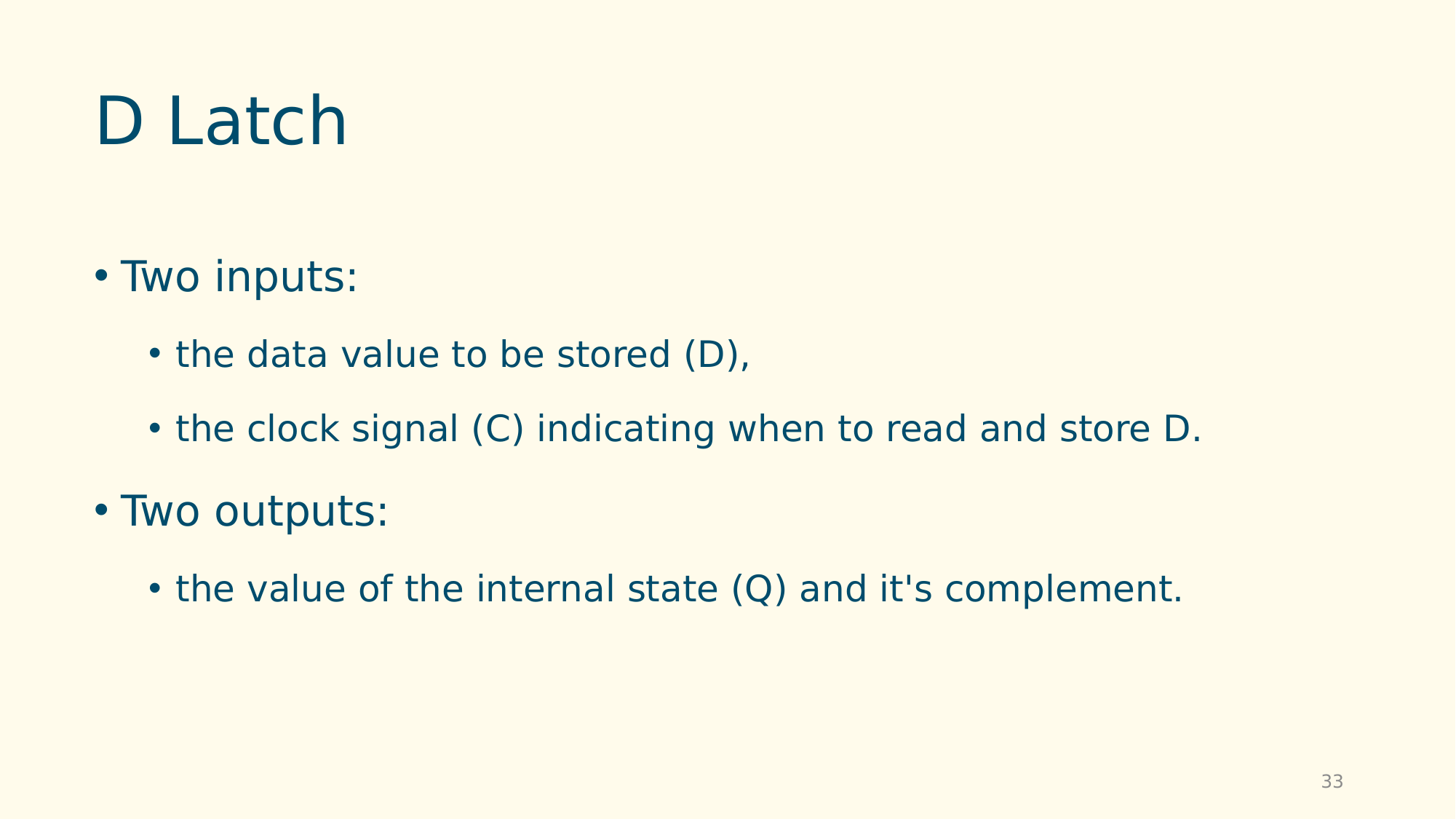

# D Latch
Two inputs:
the data value to be stored (D),
the clock signal (C) indicating when to read and store D.
Two outputs:
the value of the internal state (Q) and it's complement.
33